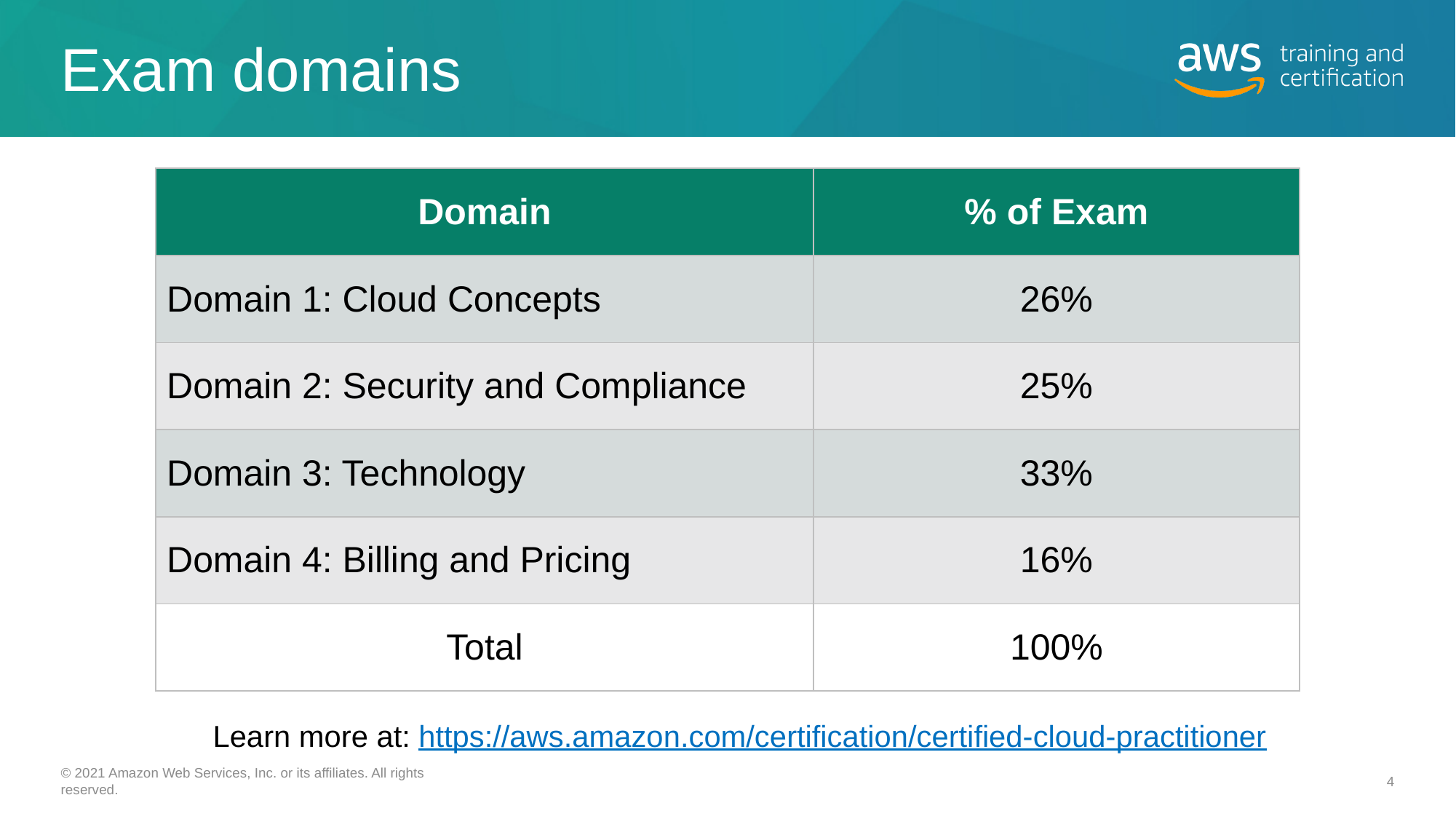

# Exam domains
| Domain | % of Exam |
| --- | --- |
| Domain 1: Cloud Concepts | 26% |
| Domain 2: Security and Compliance | 25% |
| Domain 3: Technology | 33% |
| Domain 4: Billing and Pricing | 16% |
| Total | 100% |
Learn more at: https://aws.amazon.com/certification/certified-cloud-practitioner
© 2021 Amazon Web Services, Inc. or its affiliates. All rights reserved.
4